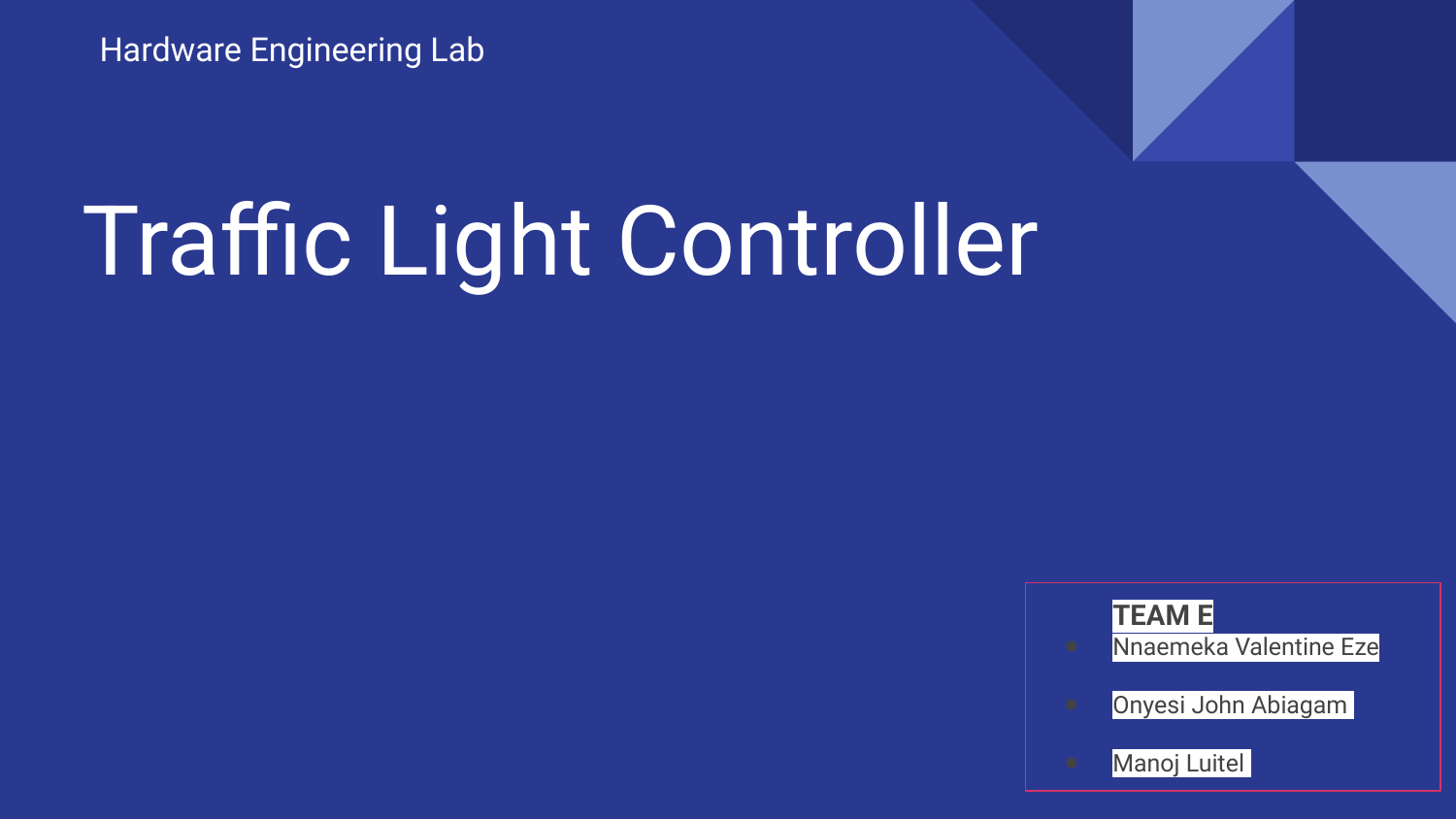

Hardware Engineering Lab
# Traffic Light Controller
TEAM E
Nnaemeka Valentine Eze

Onyesi John Abiagam

Manoj Luitel